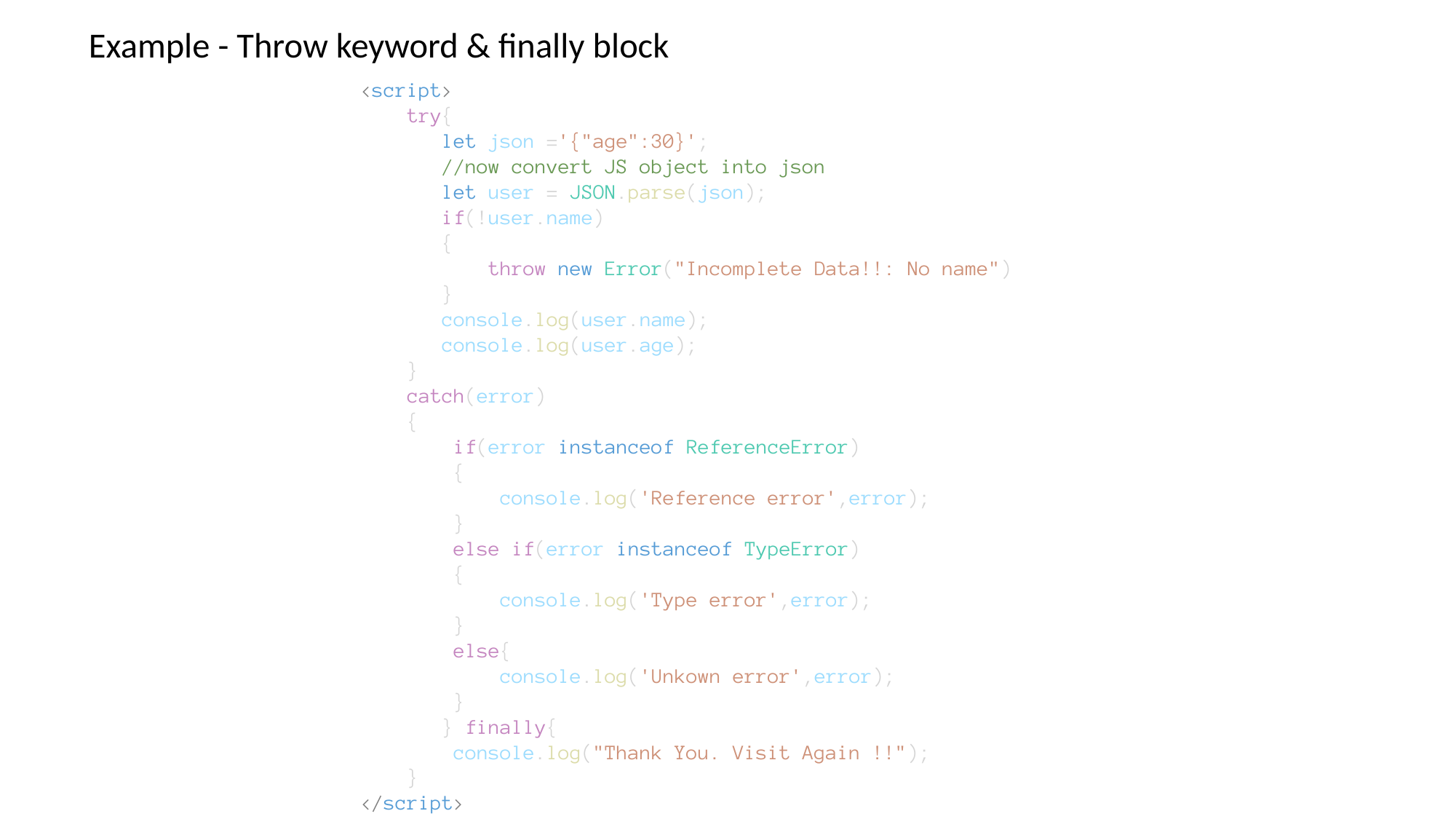

# Example - Throw keyword & finally block
<script>
    try{
       let json ='{"age":30}';
       //now convert JS object into json
       let user = JSON.parse(json);
       if(!user.name)
       {
           throw new Error("Incomplete Data!!: No name")
       }
       console.log(user.name);
       console.log(user.age);
    }
    catch(error)
    {
        if(error instanceof ReferenceError)
        {
            console.log('Reference error',error);
        }
        else if(error instanceof TypeError)
        {
            console.log('Type error',error);
        }
        else{
            console.log('Unkown error',error);
        }
       } finally{
        console.log("Thank You. Visit Again !!");
    }
</script>